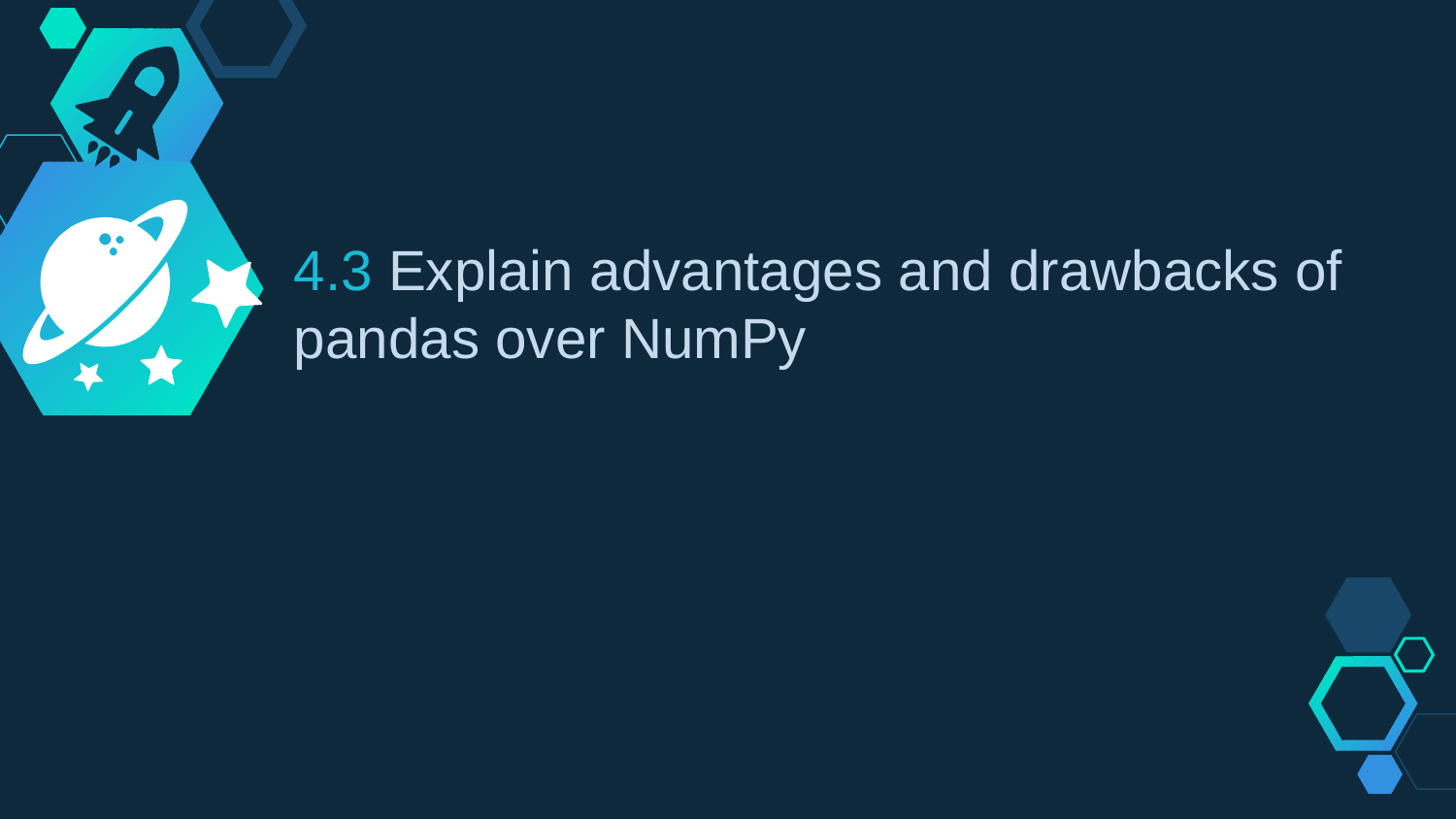

4.3 Explain advantages and drawbacks of pandas over NumPy